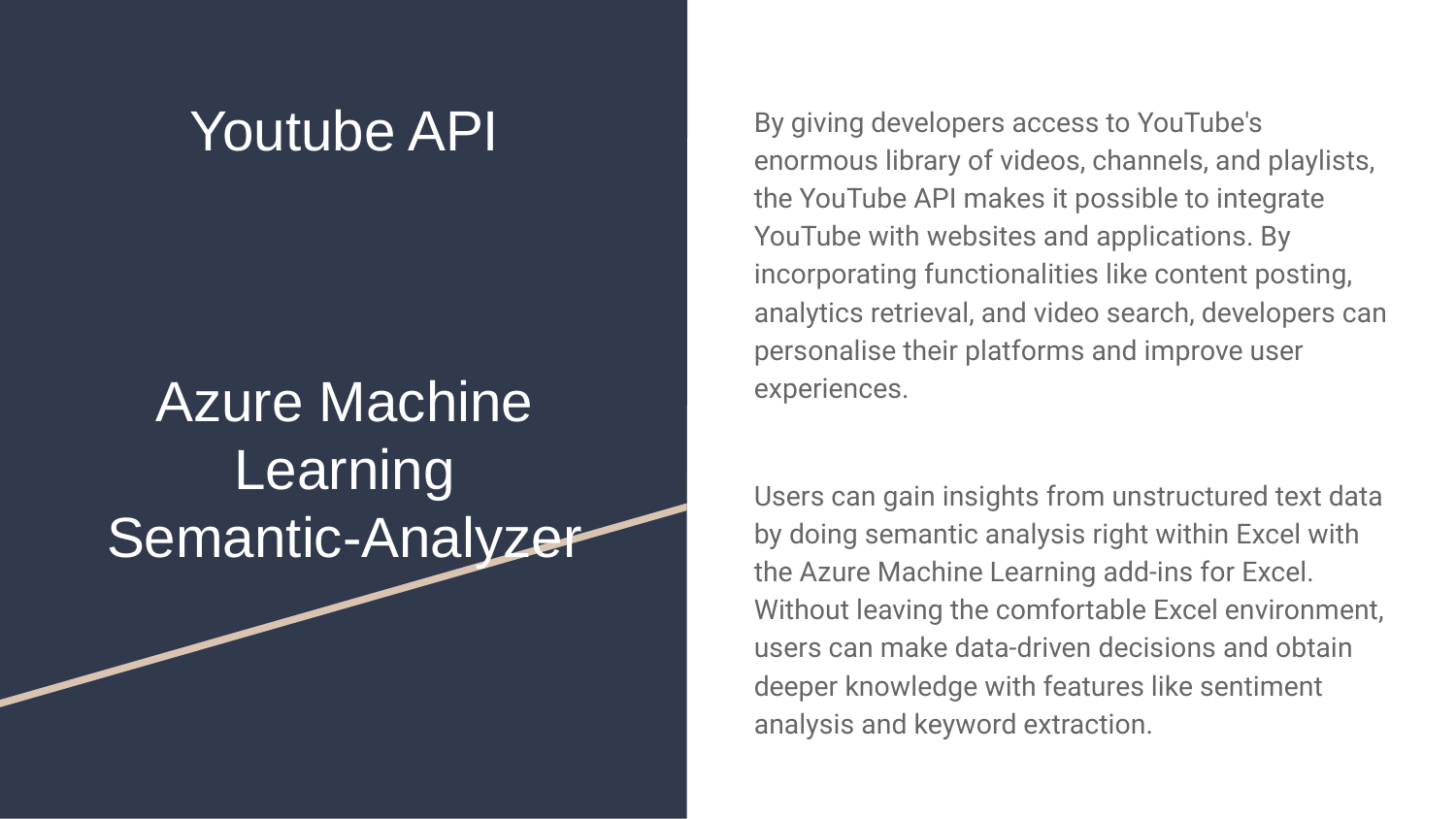

By giving developers access to YouTube's enormous library of videos, channels, and playlists, the YouTube API makes it possible to integrate YouTube with websites and applications. By incorporating functionalities like content posting, analytics retrieval, and video search, developers can personalise their platforms and improve user experiences.

Users can gain insights from unstructured text data by doing semantic analysis right within Excel with the Azure Machine Learning add-ins for Excel. Without leaving the comfortable Excel environment, users can make data-driven decisions and obtain deeper knowledge with features like sentiment analysis and keyword extraction.

# Youtube API

Azure Machine Learning
Semantic-Analyzer